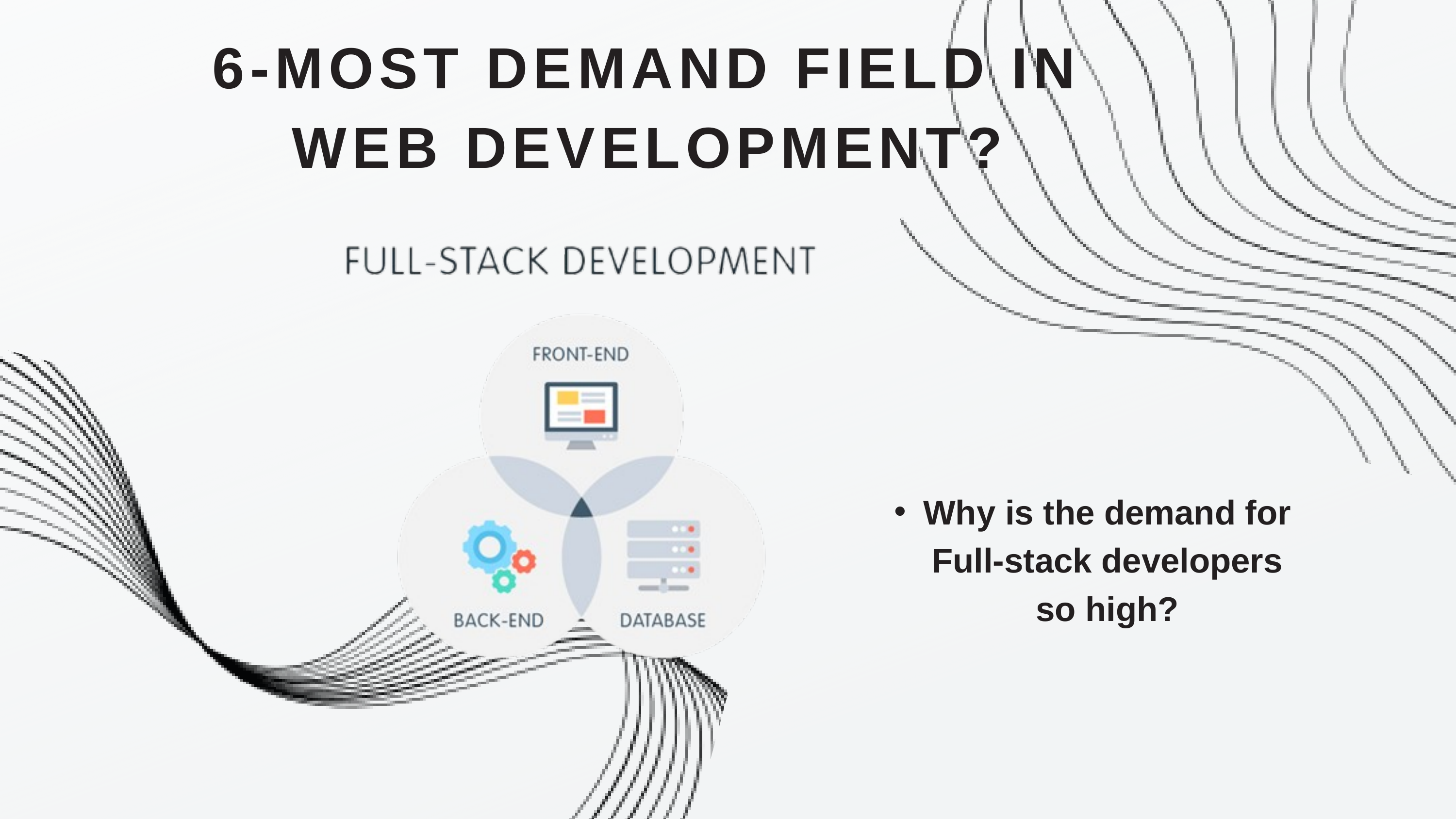

6-MOST DEMAND FIELD IN WEB DEVELOPMENT?

Why is the demand for Full-stack developers so high?